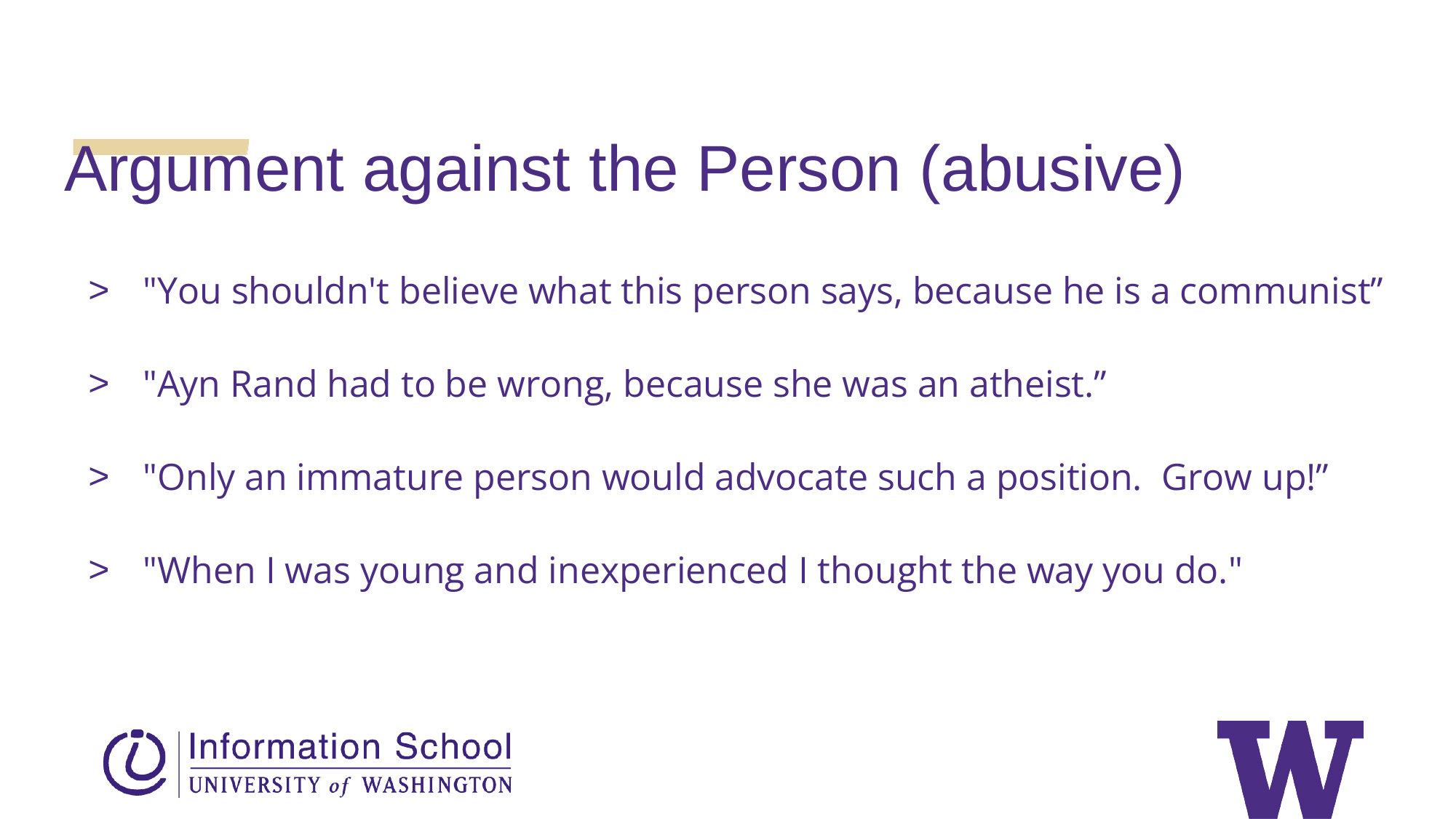

Argument against the Person (abusive)
"You shouldn't believe what this person says, because he is a communist”

"Ayn Rand had to be wrong, because she was an atheist.”

"Only an immature person would advocate such a position.  Grow up!”

"When I was young and inexperienced I thought the way you do."